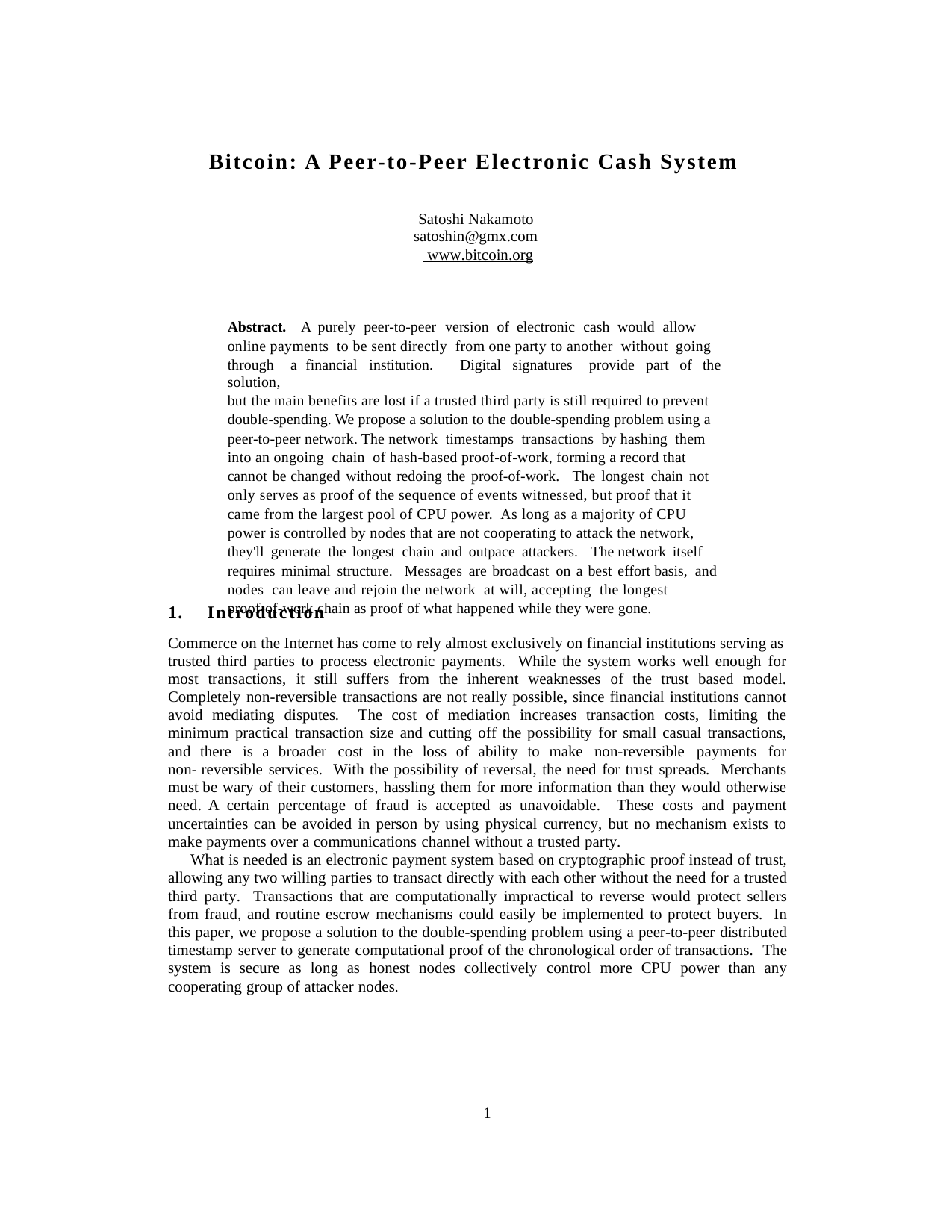

Bitcoin: A Peer-to-Peer Electronic Cash System
Satoshi Nakamoto
satoshin@gmx.com www.bitcoin.org
Abstract.   A purely  peer-to-peer  version  of electronic  cash  would  allow
online payments  to be sent directly  from one party to another  without  going
through  a financial institution.   Digital signatures  provide part of the solution,
but the main benefits are lost if a trusted third party is still required to prevent
double-spending. We propose a solution to the double-spending problem using a
peer-to-peer network. The network  timestamps  transactions  by hashing  them
into an ongoing  chain  of hash-based proof-of-work, forming a record that
cannot be changed without redoing the proof-of-work.   The longest chain not
only serves as proof of the sequence of events witnessed, but proof that it
came from the largest pool of CPU power.  As long as a majority of CPU
power is controlled by nodes that are not cooperating to attack the network,
they'll generate the longest chain and outpace attackers.   The network itself
requires minimal structure.   Messages are broadcast on a best effort basis, and
nodes  can leave and rejoin the network  at will, accepting  the longest
proof-of-work chain as proof of what happened while they were gone.
1.
Introduction
Commerce on the Internet has come to rely almost exclusively on financial institutions serving as
trusted third parties to process electronic payments.   While the system works well enough for most  transactions,  it  still  suffers  from  the  inherent  weaknesses  of  the  trust  based  model. Completely non-reversible transactions are not really possible, since financial institutions cannot avoid  mediating  disputes.    The  cost  of  mediation  increases  transaction  costs,  limiting  the minimum practical transaction size and cutting off the possibility for small casual transactions, and there  is a broader  cost in the loss of ability to make  non-reversible  payments  for non- reversible services.  With the possibility of reversal, the need for trust spreads.  Merchants must be wary of their customers, hassling them for more information than they would otherwise need. A certain percentage of fraud is accepted as unavoidable.  These costs and payment uncertainties can be avoided in person by using physical currency, but no mechanism exists to make payments over a communications channel without a trusted party.
What is needed is an electronic payment system based on cryptographic proof instead of trust, allowing any two willing parties to transact directly with each other without the need for a trusted third party.   Transactions that are computationally impractical to reverse would protect sellers from fraud, and routine escrow mechanisms could easily be implemented to protect buyers.  In this paper, we propose a solution to the double-spending problem using a peer-to-peer distributed timestamp server to generate computational proof of the chronological order of transactions.  The system  is  secure  as  long  as  honest  nodes  collectively  control  more  CPU  power  than  any cooperating group of attacker nodes.
1